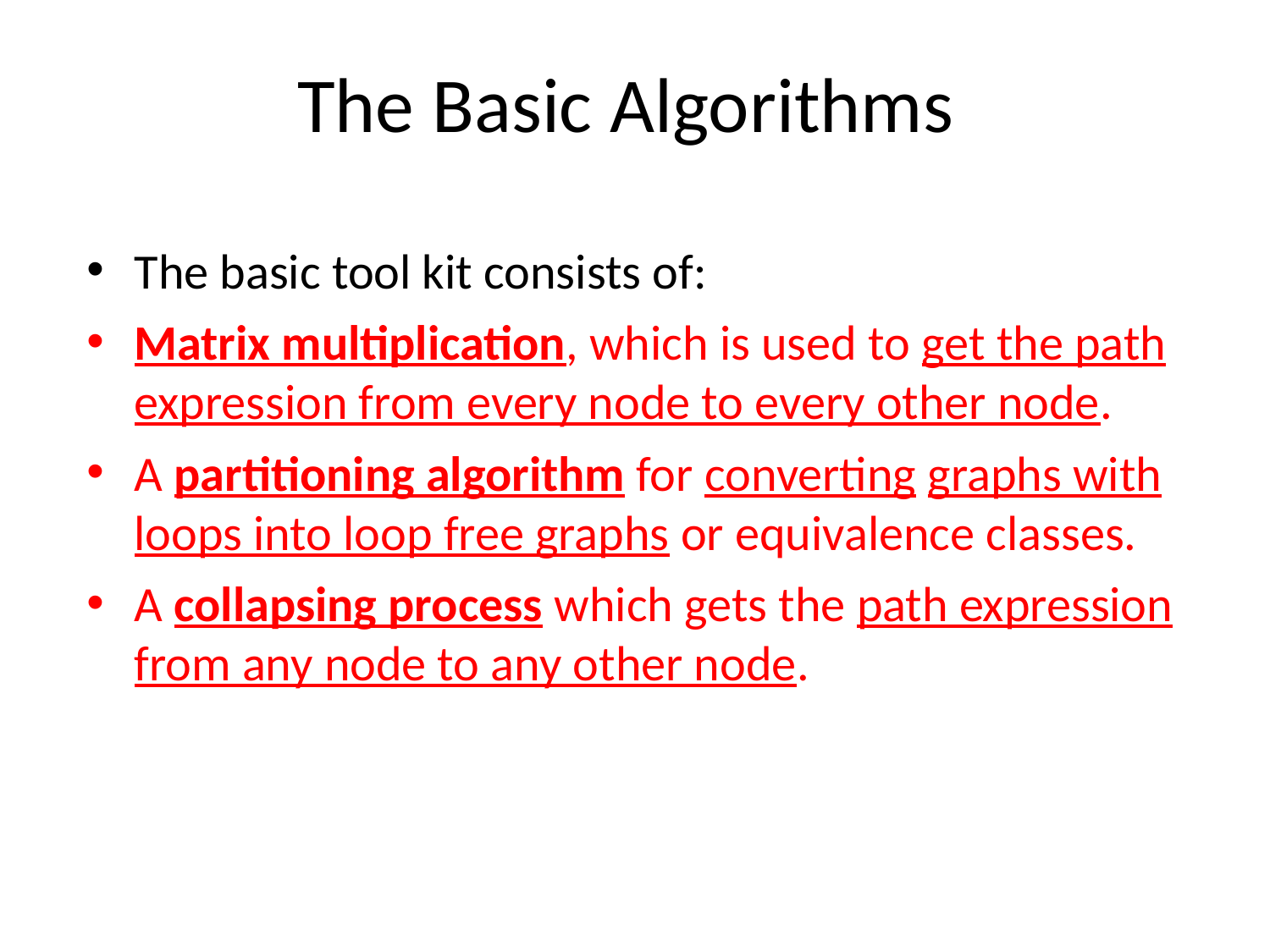

# The Basic Algorithms
The basic tool kit consists of:
Matrix multiplication, which is used to get the path expression from every node to every other node.
A partitioning algorithm for converting graphs with loops into loop free graphs or equivalence classes.
A collapsing process which gets the path expression from any node to any other node.